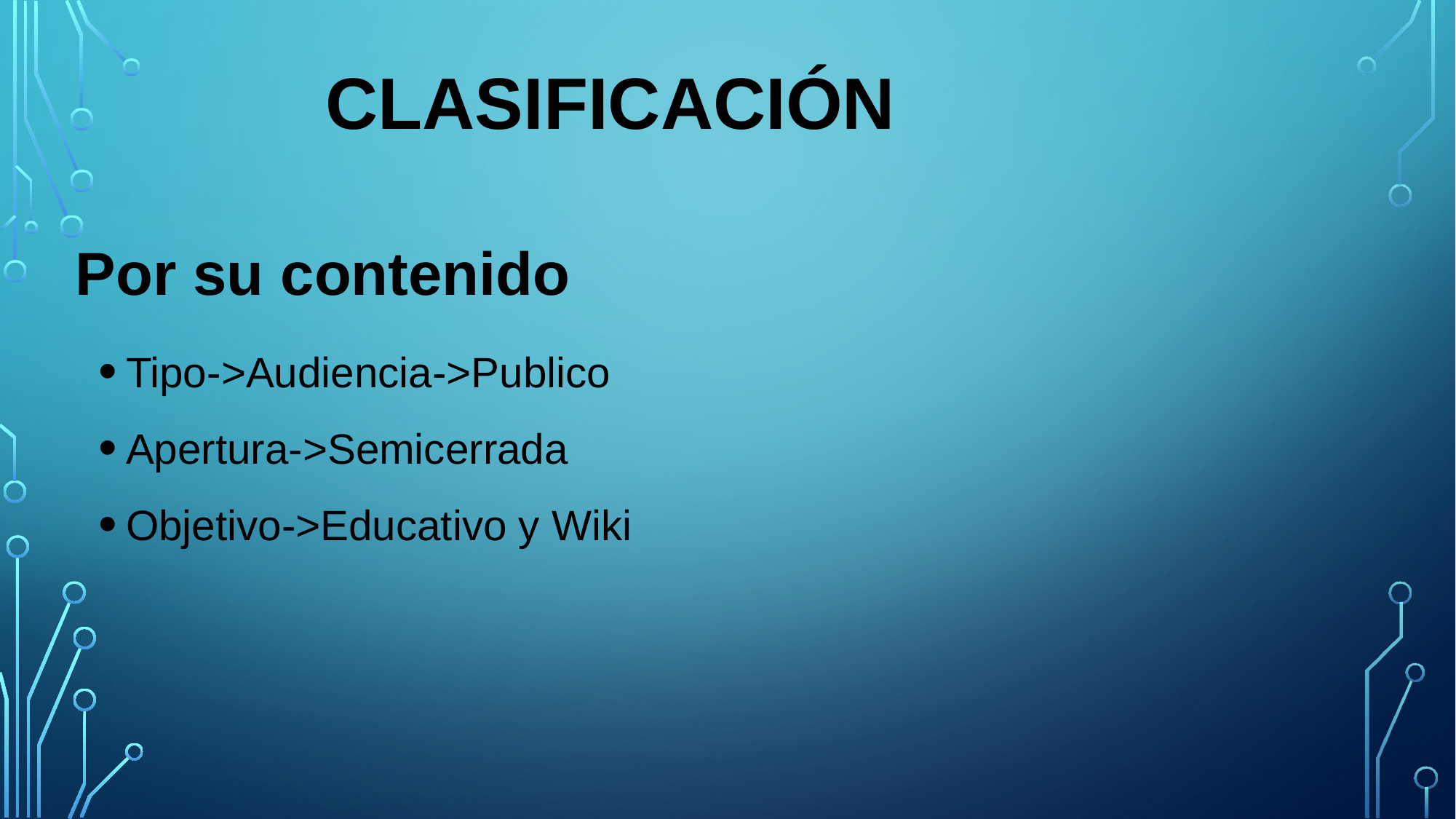

# Clasificación
    Por su contenido
Tipo->Audiencia->Publico
Apertura->Semicerrada
Objetivo->Educativo y Wiki